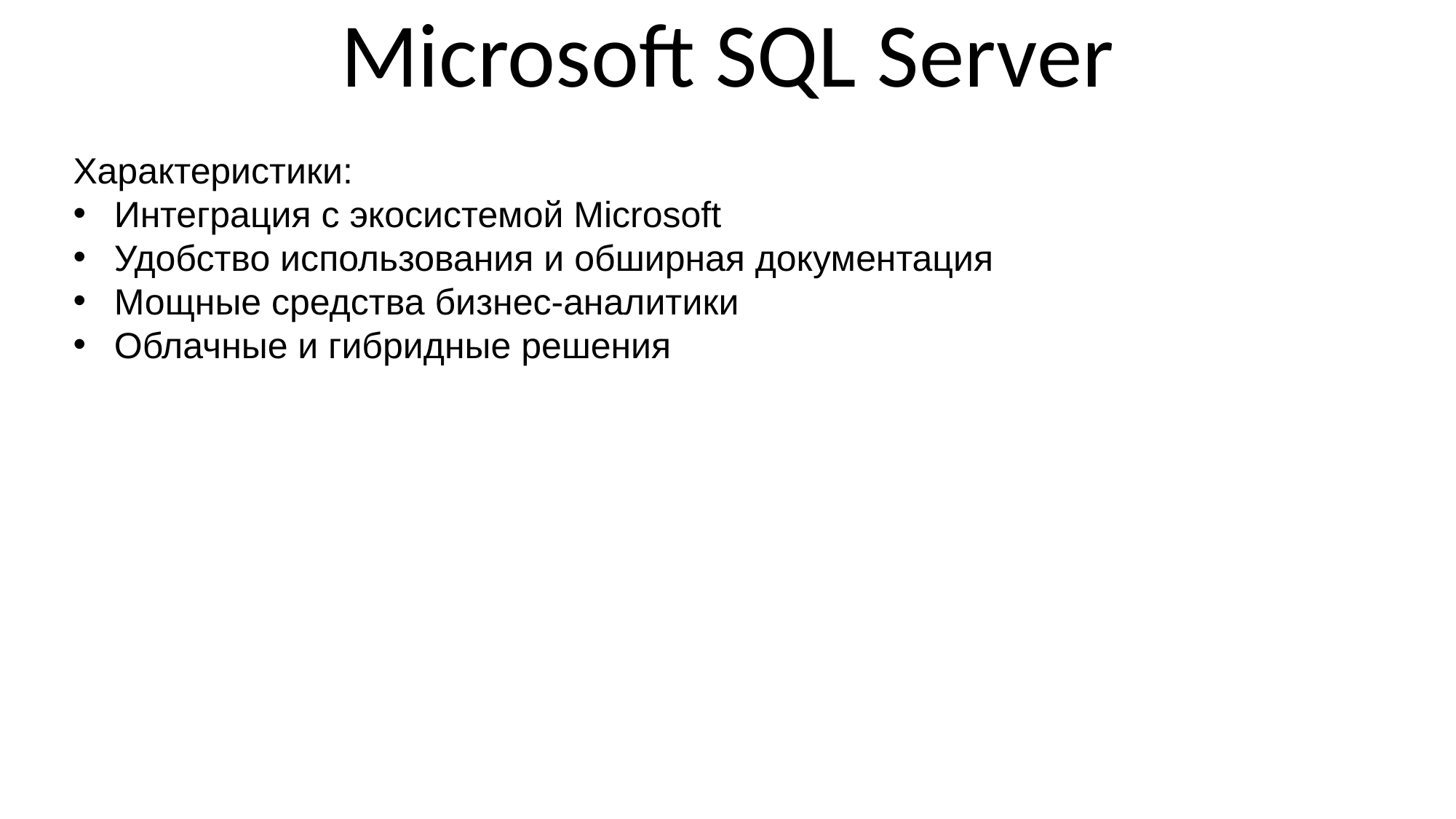

# Microsoft SQL Server
Характеристики:
Интеграция с экосистемой Microsoft
Удобство использования и обширная документация
Мощные средства бизнес-аналитики
Облачные и гибридные решения